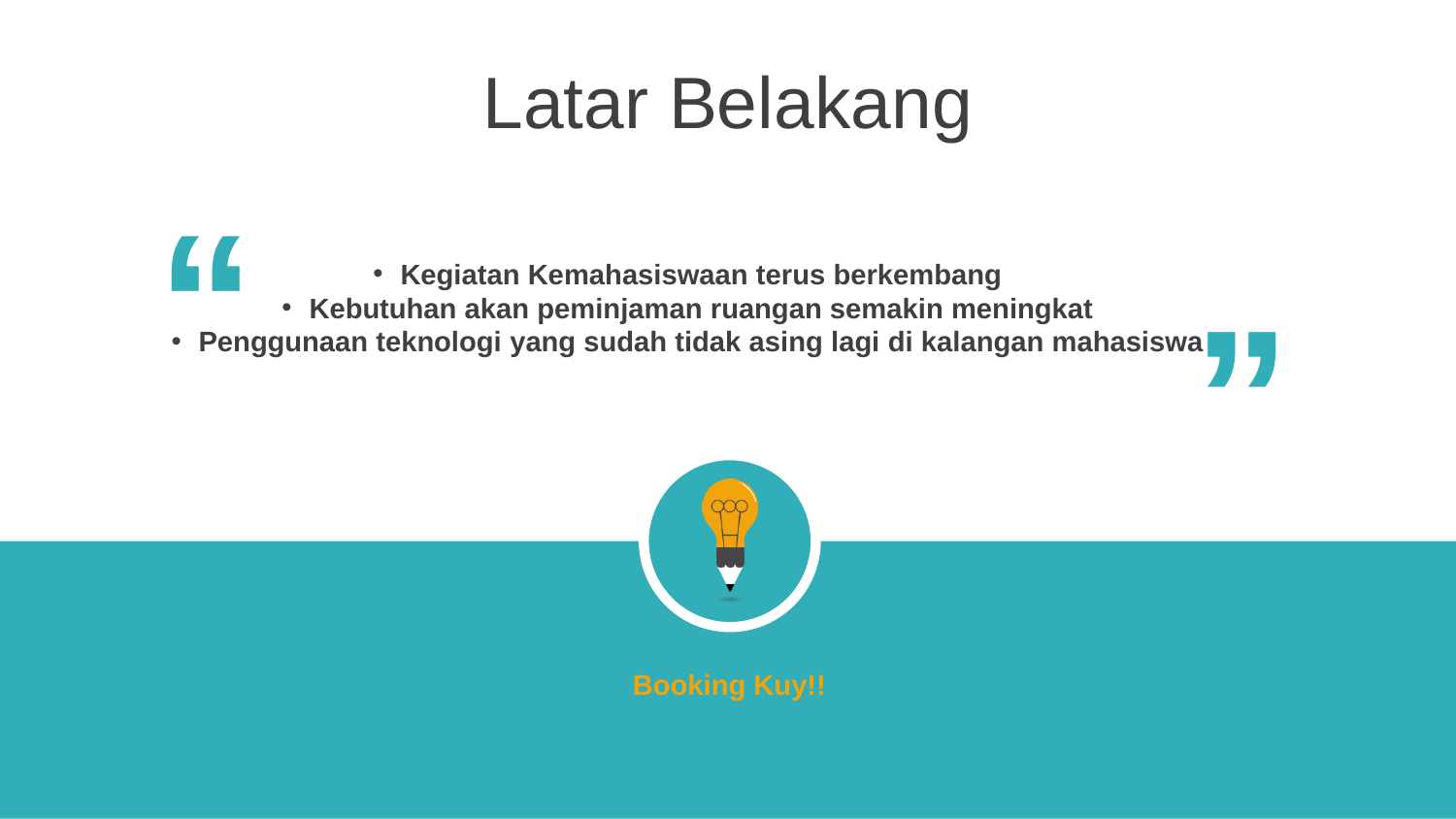

Latar Belakang
“
“
Kegiatan Kemahasiswaan terus berkembang
Kebutuhan akan peminjaman ruangan semakin meningkat
Penggunaan teknologi yang sudah tidak asing lagi di kalangan mahasiswa
Booking Kuy!!